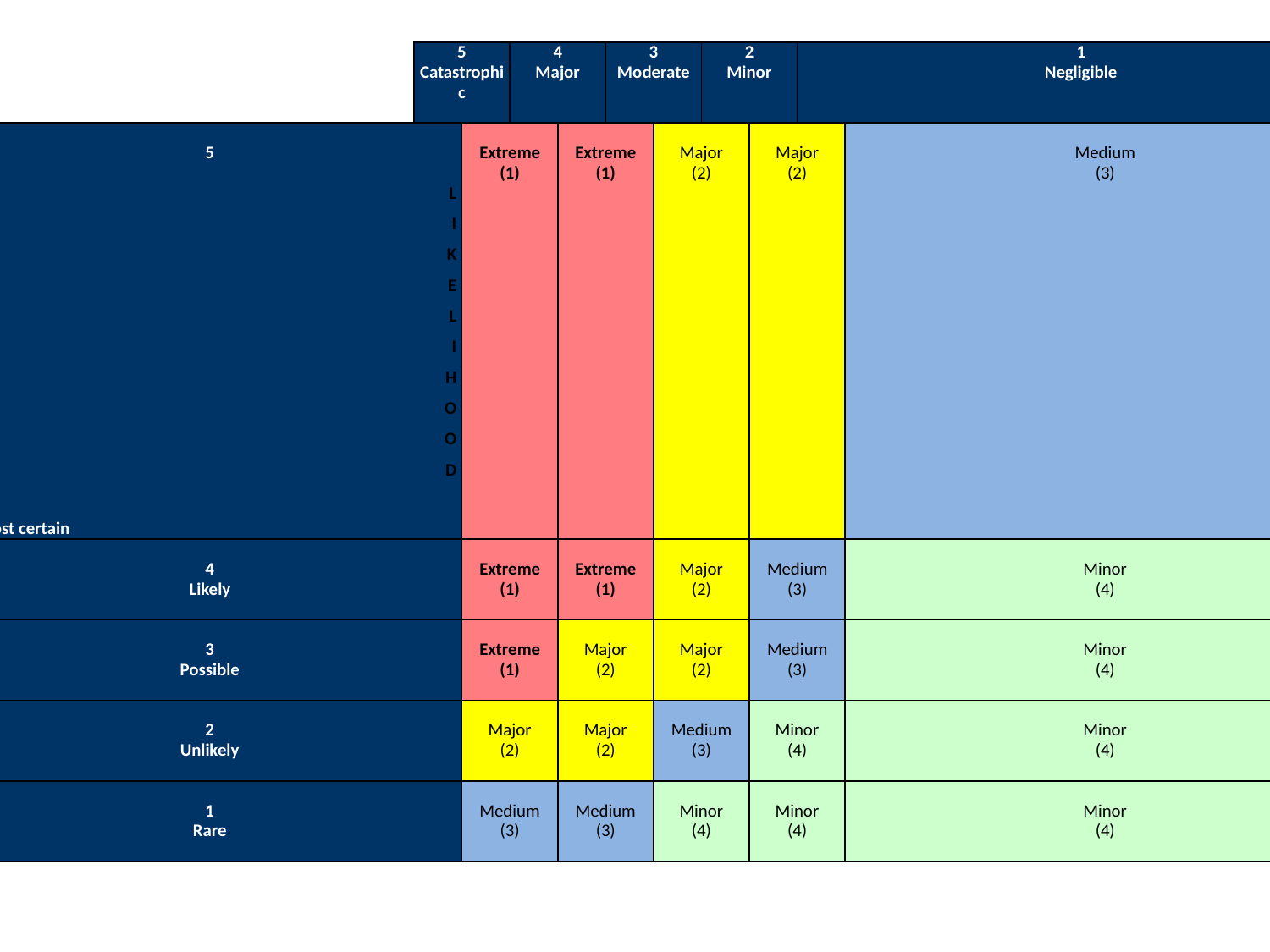

|  | 5 Catastrophic |  | 4 Major |  | 3 Moderate |  | 2 Minor |  | 1 Negligible |  |
| --- | --- | --- | --- | --- | --- | --- | --- | --- | --- | --- |
| 5   L I K E L I H O O D   Almost certain |  | Extreme (1) |  | Extreme (1) |  | Major (2) |  | Major (2) |  | Medium (3) |
| 4 Likely |  | Extreme (1) |  | Extreme (1) |  | Major (2) |  | Medium (3) |  | Minor (4) |
| 3 Possible |  | Extreme (1) |  | Major (2) |  | Major (2) |  | Medium (3) |  | Minor (4) |
| 2 Unlikely |  | Major (2) |  | Major (2) |  | Medium (3) |  | Minor (4) |  | Minor (4) |
| 1 Rare |  | Medium (3) |  | Medium (3) |  | Minor (4) |  | Minor (4) |  | Minor (4) |